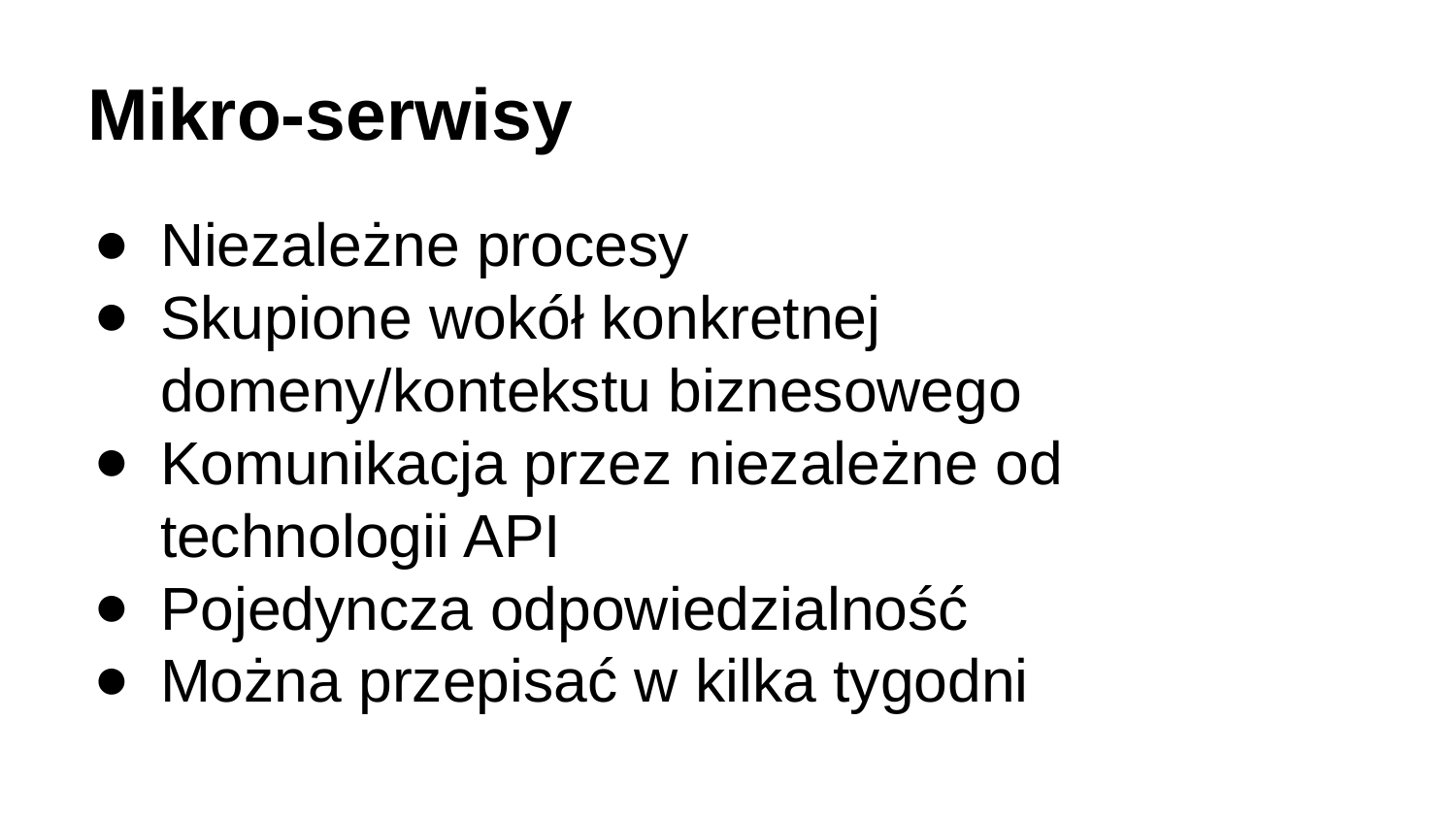

# Mikro-serwisy
Niezależne procesy
Skupione wokół konkretnej domeny/kontekstu biznesowego
Komunikacja przez niezależne od technologii API
Pojedyncza odpowiedzialność
Można przepisać w kilka tygodni